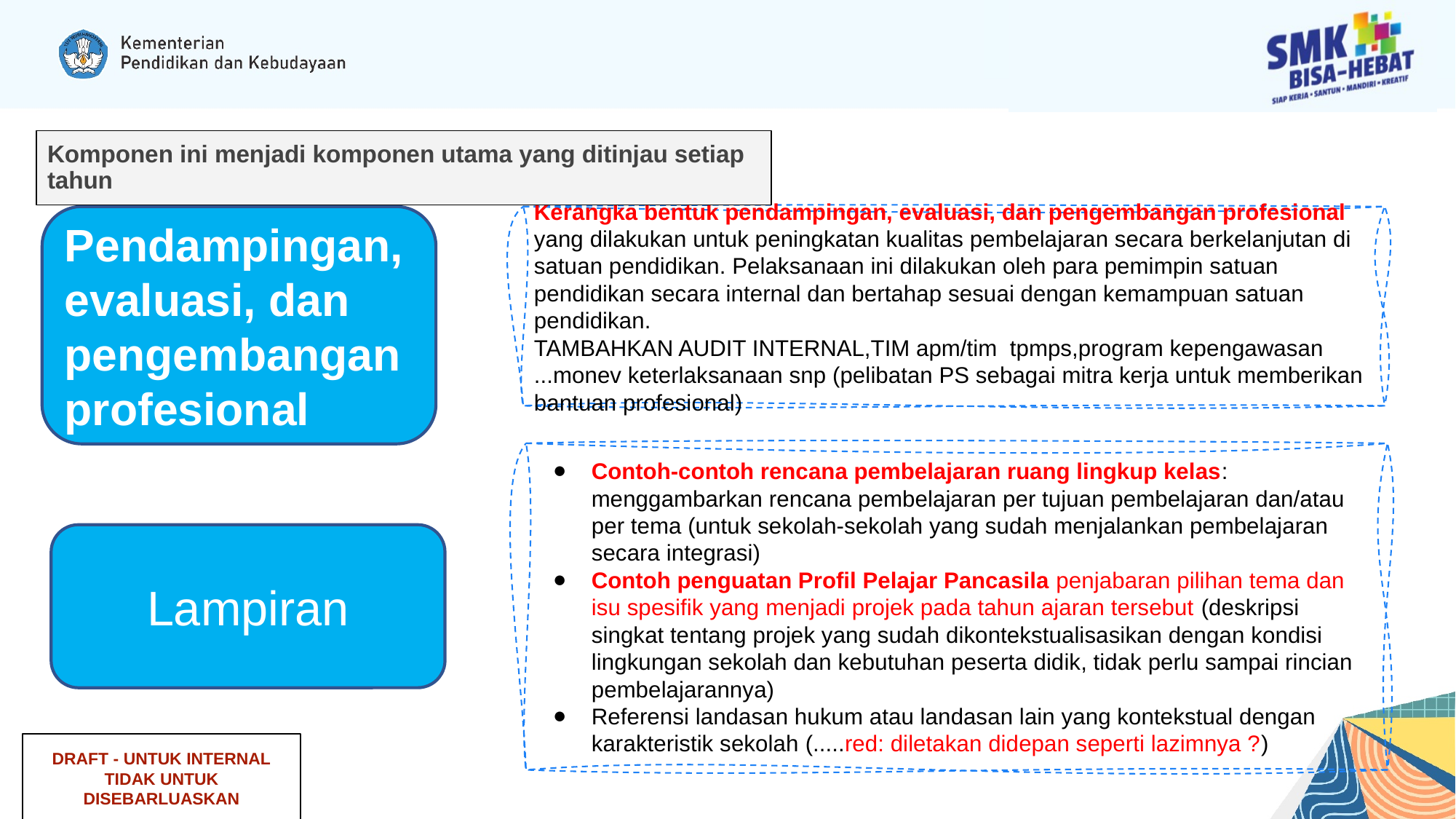

Komponen ini menjadi komponen utama yang ditinjau setiap tahun
Pendampingan, evaluasi, dan pengembangan profesional
Kerangka bentuk pendampingan, evaluasi, dan pengembangan profesional yang dilakukan untuk peningkatan kualitas pembelajaran secara berkelanjutan di satuan pendidikan. Pelaksanaan ini dilakukan oleh para pemimpin satuan pendidikan secara internal dan bertahap sesuai dengan kemampuan satuan pendidikan.
TAMBAHKAN AUDIT INTERNAL,TIM apm/tim  tpmps,program kepengawasan
...monev keterlaksanaan snp (pelibatan PS sebagai mitra kerja untuk memberikan bantuan profesional)
Contoh-contoh rencana pembelajaran ruang lingkup kelas: menggambarkan rencana pembelajaran per tujuan pembelajaran dan/atau per tema (untuk sekolah-sekolah yang sudah menjalankan pembelajaran secara integrasi)
Contoh penguatan Profil Pelajar Pancasila penjabaran pilihan tema dan isu spesifik yang menjadi projek pada tahun ajaran tersebut (deskripsi singkat tentang projek yang sudah dikontekstualisasikan dengan kondisi lingkungan sekolah dan kebutuhan peserta didik, tidak perlu sampai rincian pembelajarannya)
Referensi landasan hukum atau landasan lain yang kontekstual dengan karakteristik sekolah (.....red: diletakan didepan seperti lazimnya ?)
Lampiran
DRAFT - UNTUK INTERNAL
TIDAK UNTUK DISEBARLUASKAN